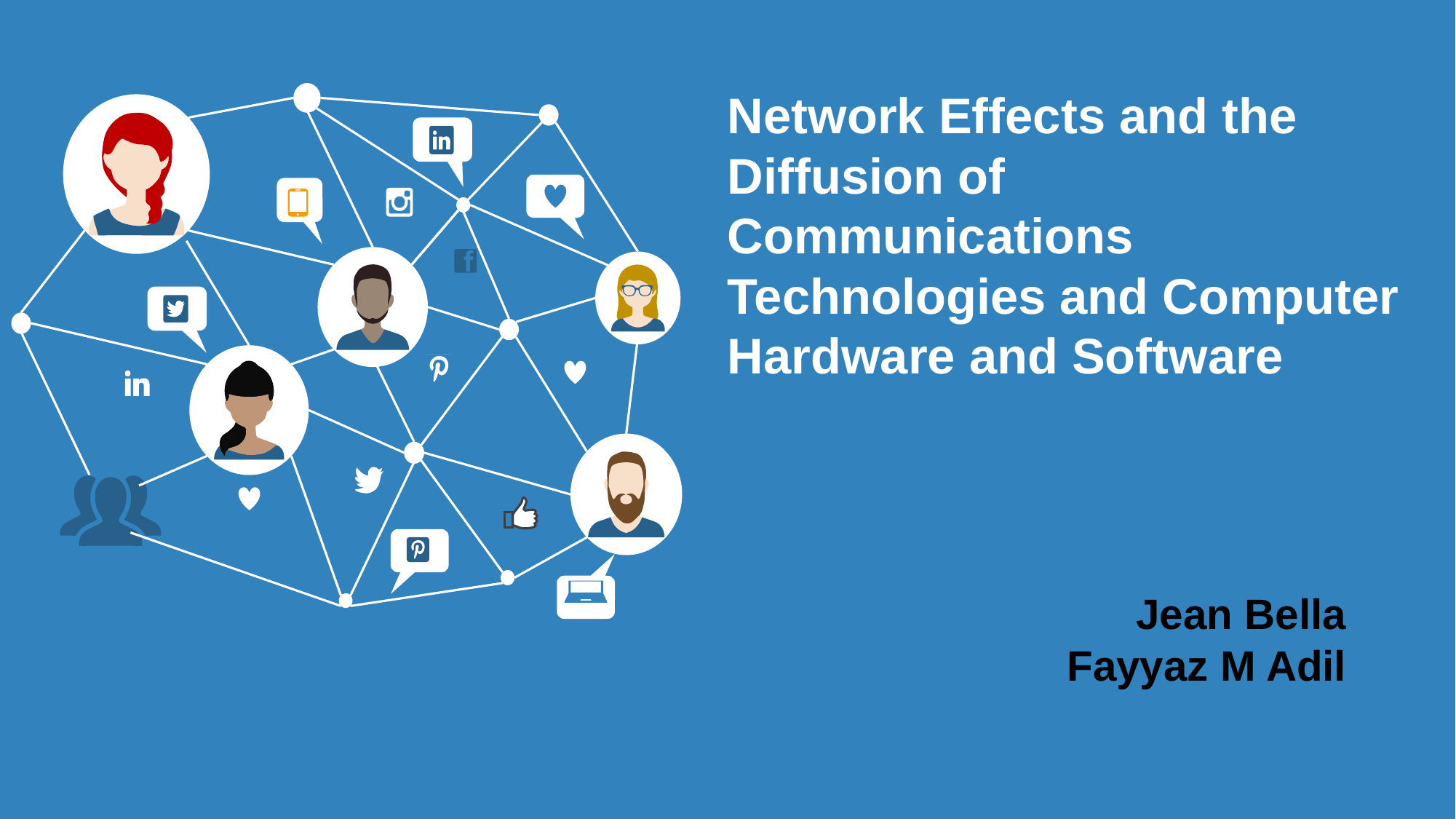

Network Effects and the Diffusion of Communications
Technologies and Computer Hardware and Software

Jean Bella
Fayyaz M Adil